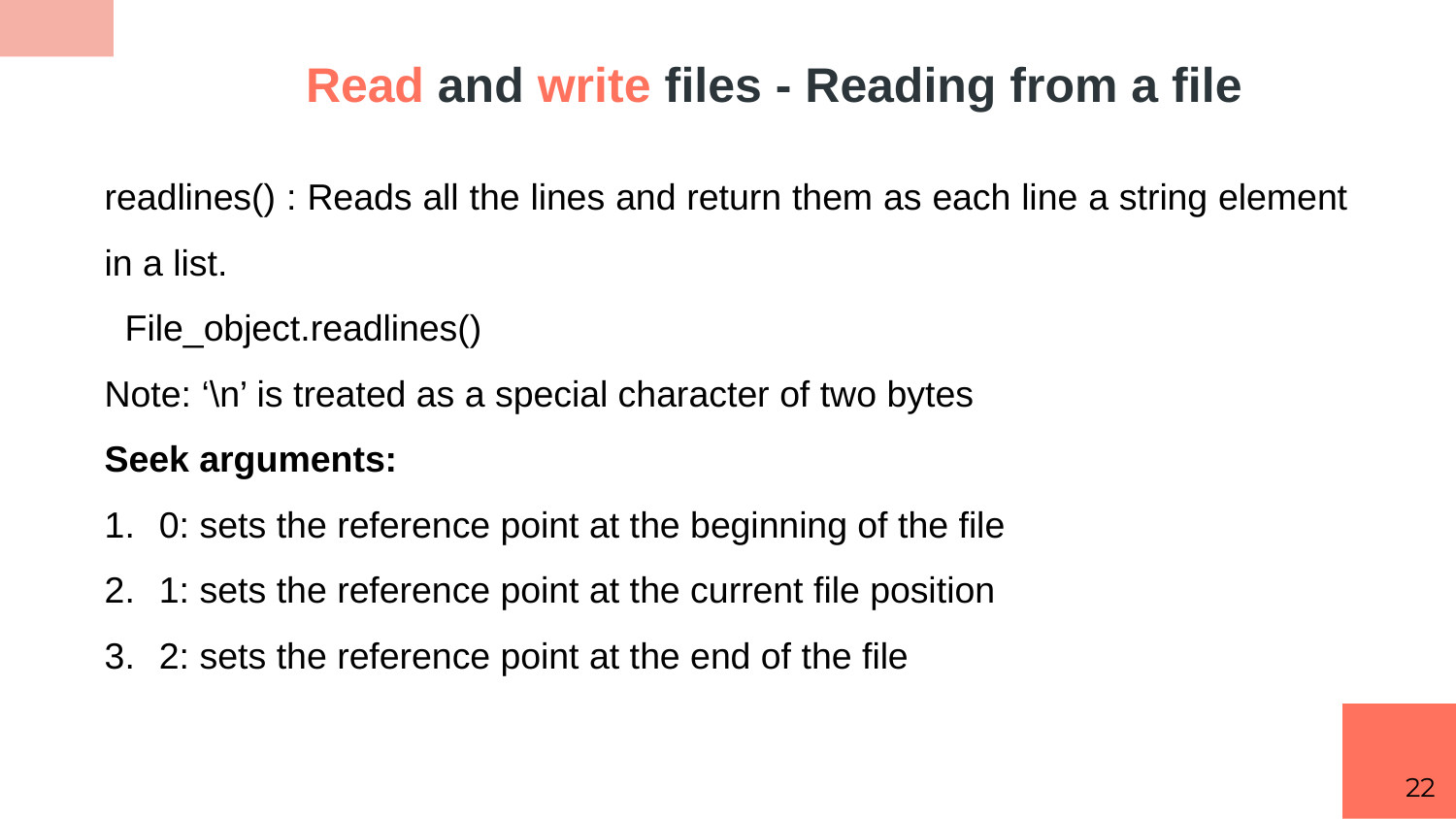

Read and write files - Reading from a file
readlines() : Reads all the lines and return them as each line a string element in a list.
  File_object.readlines()
Note: ‘\n’ is treated as a special character of two bytes
Seek arguments:
0: sets the reference point at the beginning of the file
1: sets the reference point at the current file position
2: sets the reference point at the end of the file
22